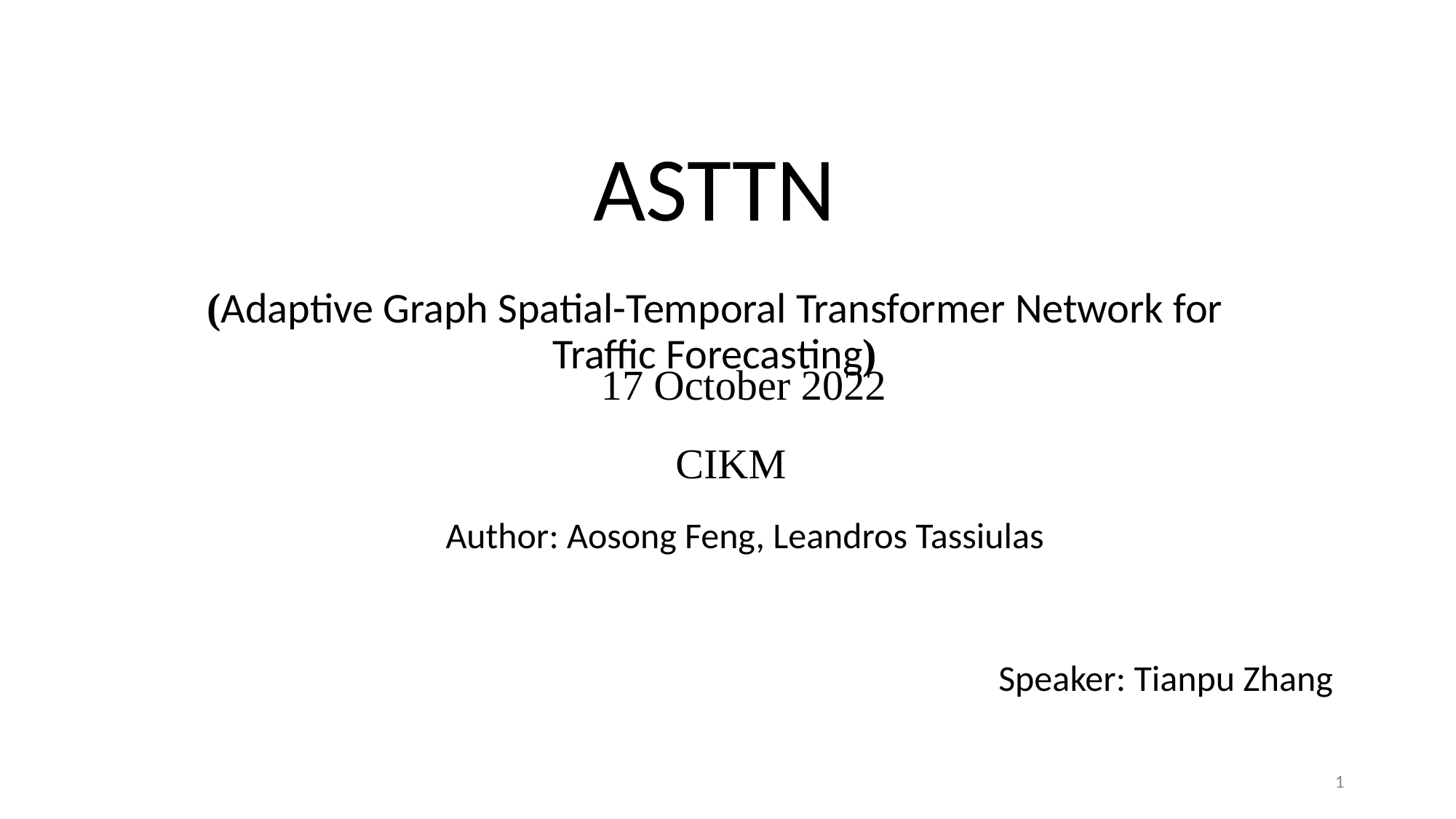

# ASTTN (Adaptive Graph Spatial-Temporal Transformer Network for Traffic Forecasting)
17 October 2022
CIKM

Author: Aosong Feng, Leandros Tassiulas

Speaker: Tianpu Zhang

1